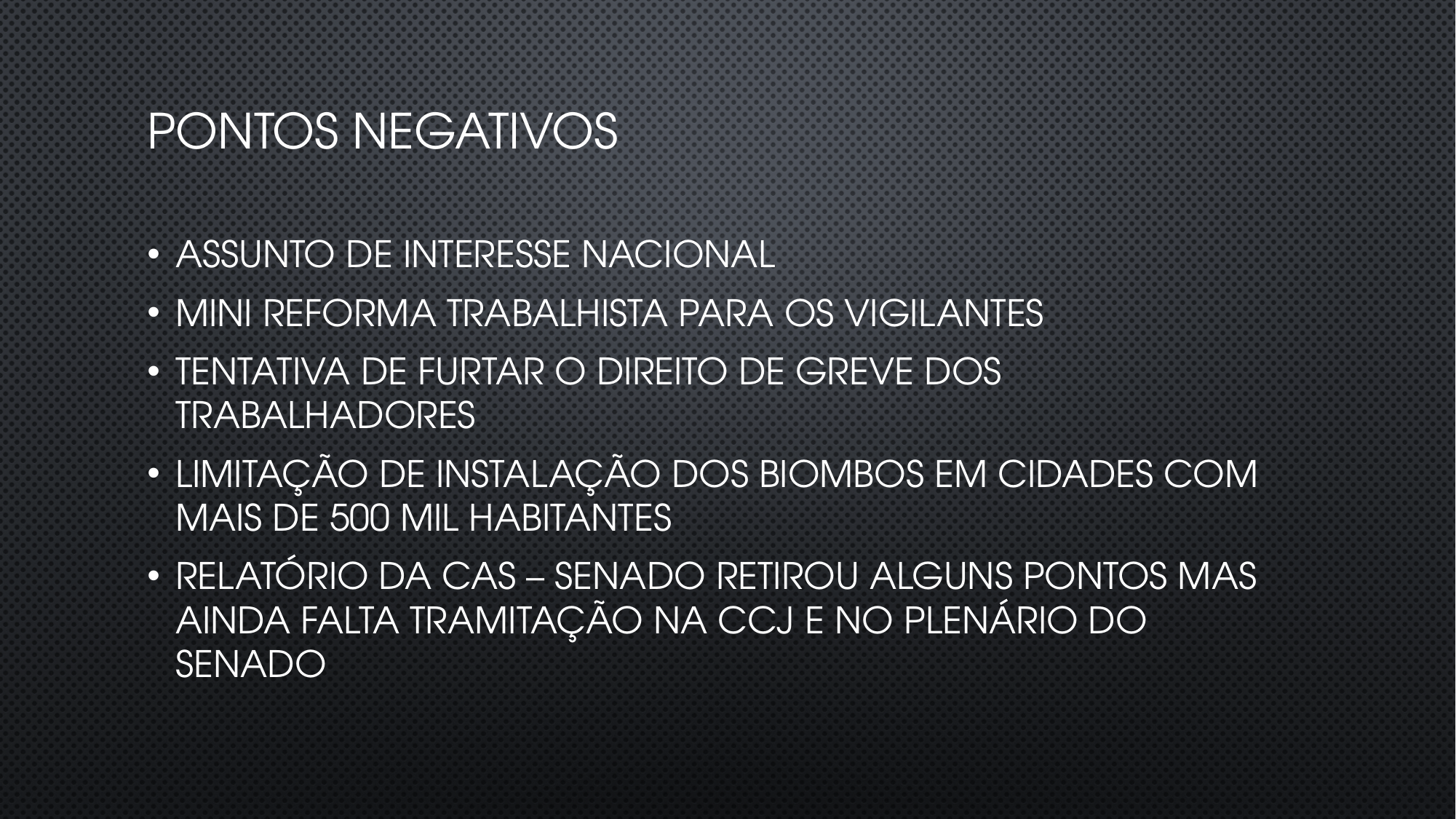

# Pontos negativos
Assunto de interesse nacional
Mini reforma trabalhista para os vigilantes
Tentativa de furtar o direito de greve dos trabalhadores
Limitação de instalação dos biombos em cidades com mais de 500 mil habitantes
Relatório da cas – senado retirou alguns pontos mas ainda falta tramitação na ccj e no plenário do senado